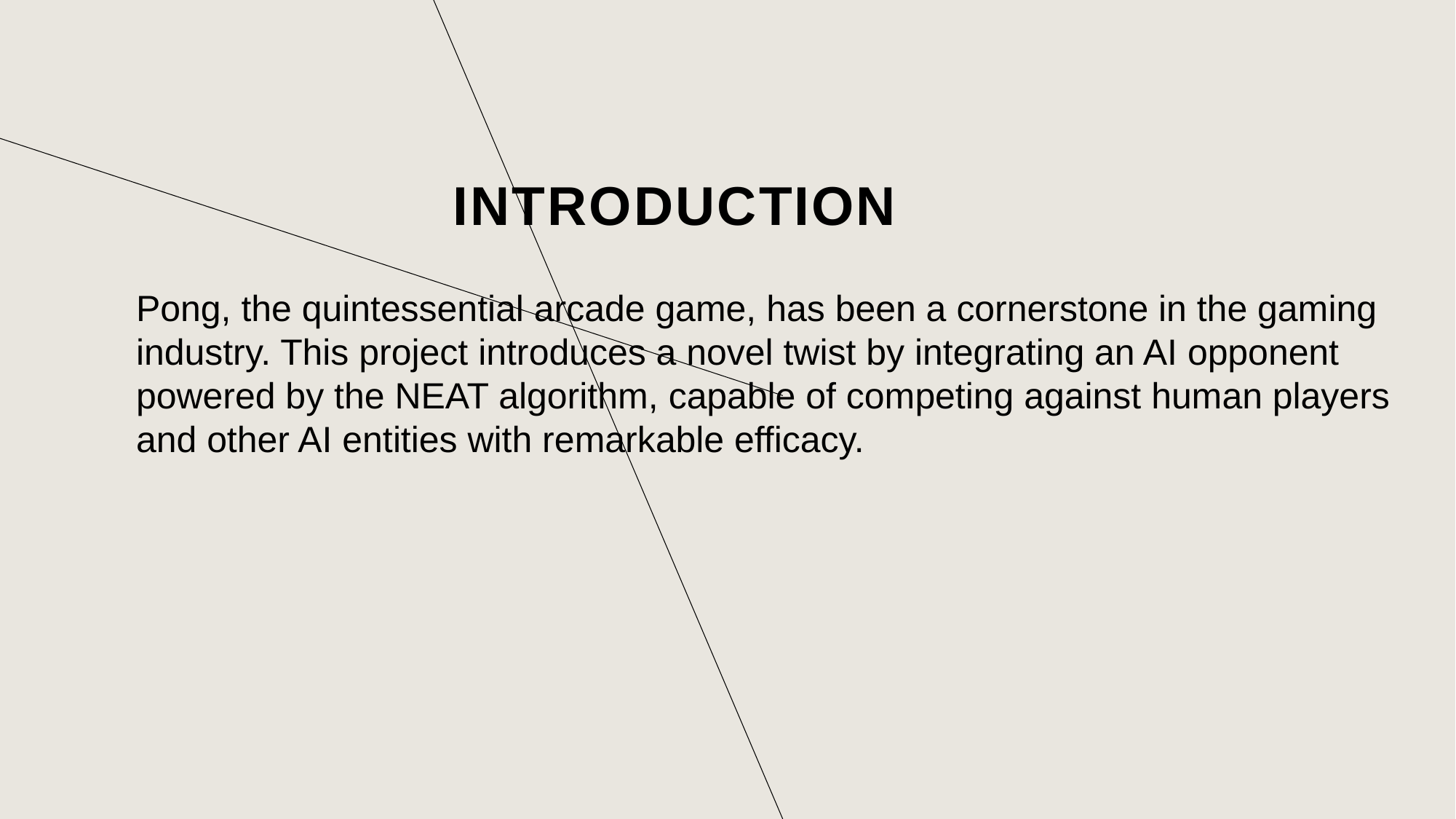

# Introduction
Pong, the quintessential arcade game, has been a cornerstone in the gaming industry. This project introduces a novel twist by integrating an AI opponent powered by the NEAT algorithm, capable of competing against human players and other AI entities with remarkable efficacy.